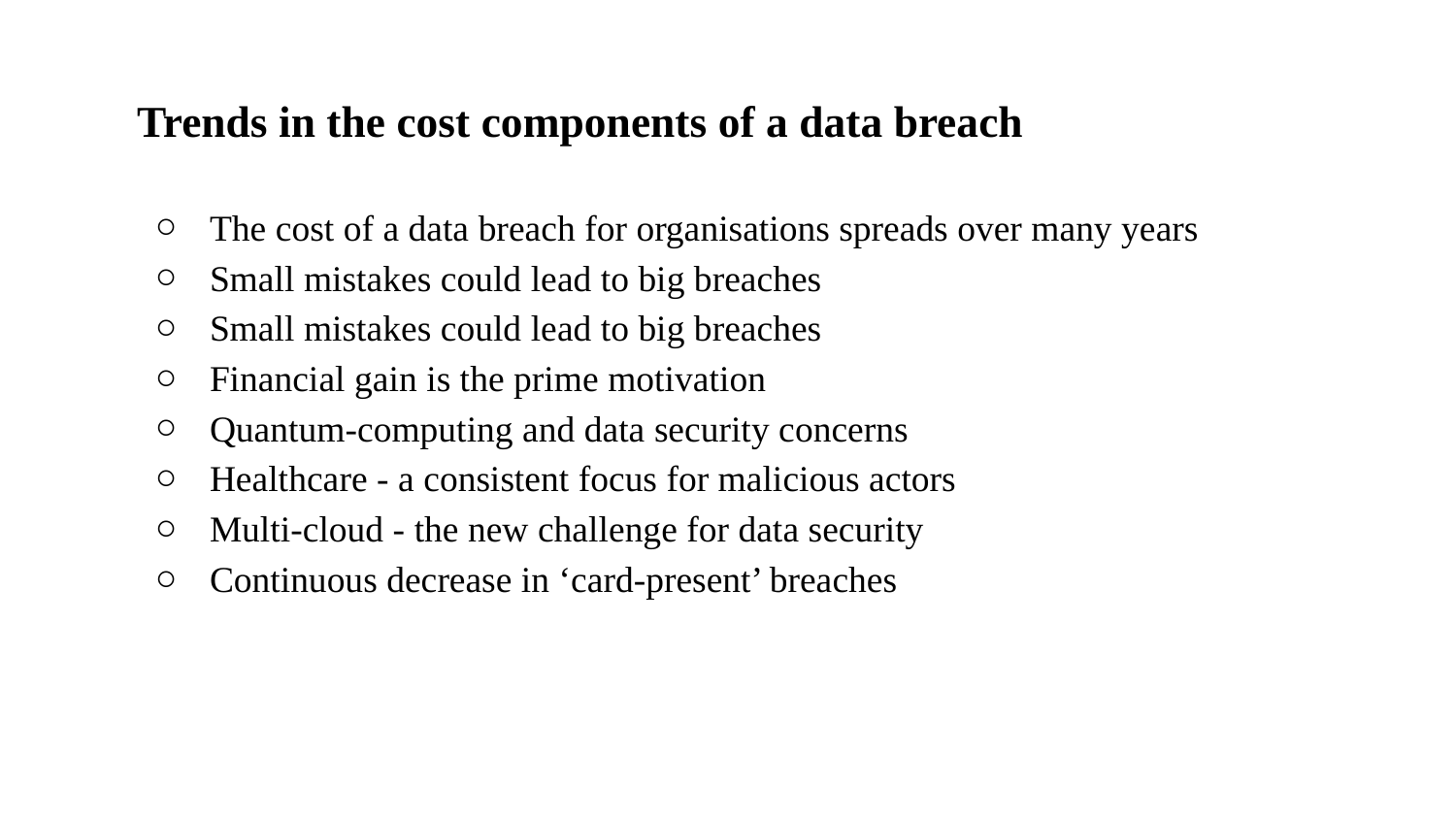

# Trends in the cost components of a data breach

The cost of a data breach for organisations spreads over many years
Small mistakes could lead to big breaches
Small mistakes could lead to big breaches
Financial gain is the prime motivation
Quantum-computing and data security concerns
Healthcare - a consistent focus for malicious actors
Multi-cloud - the new challenge for data security
Continuous decrease in ‘card-present’ breaches